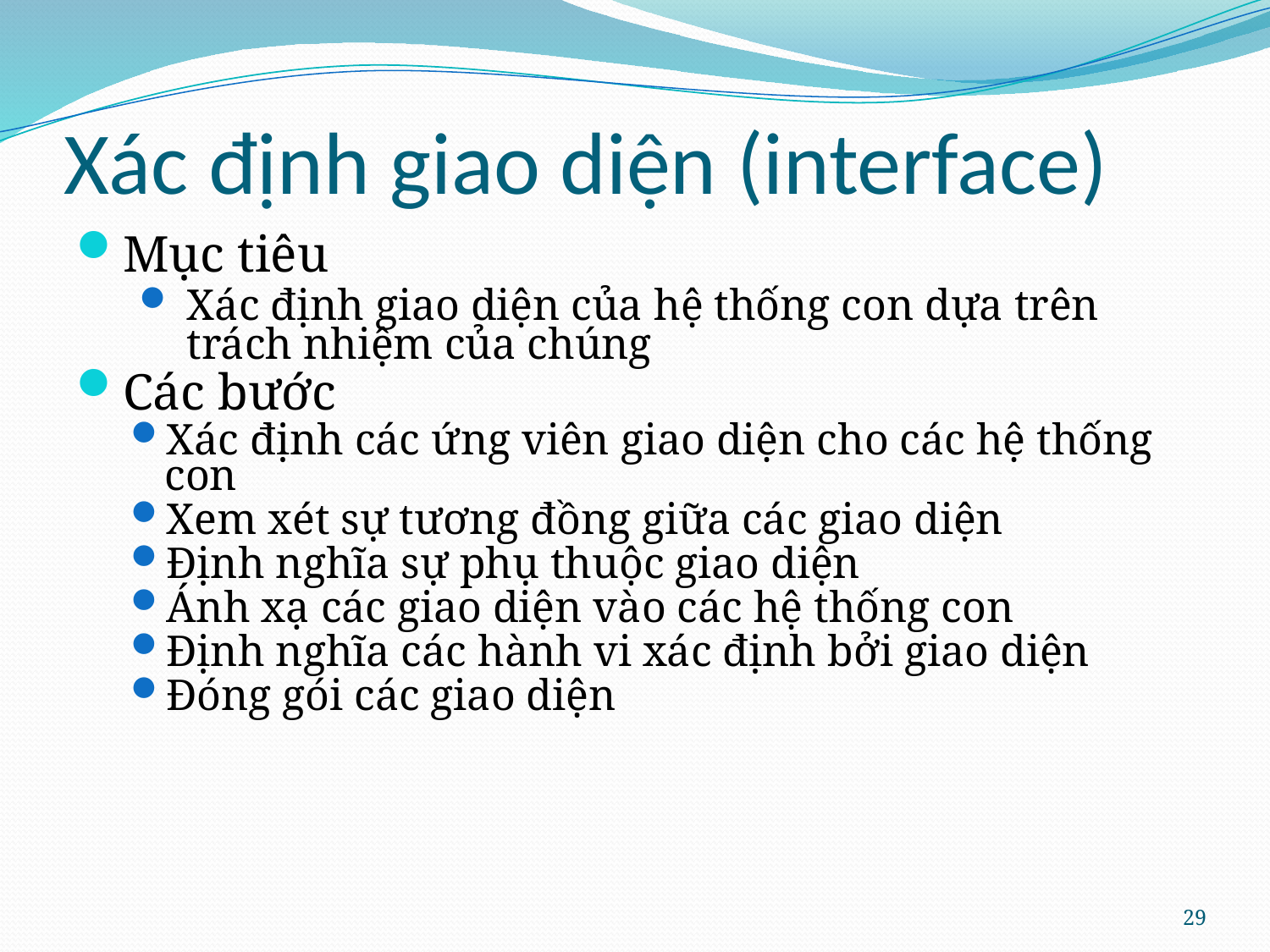

# Xác định giao diện (interface)
Mục tiêu
Xác định giao diện của hệ thống con dựa trên trách nhiệm của chúng
Các bước
Xác định các ứng viên giao diện cho các hệ thống con
Xem xét sự tương đồng giữa các giao diện
Định nghĩa sự phụ thuộc giao diện
Ánh xạ các giao diện vào các hệ thống con
Định nghĩa các hành vi xác định bởi giao diện
Đóng gói các giao diện

29